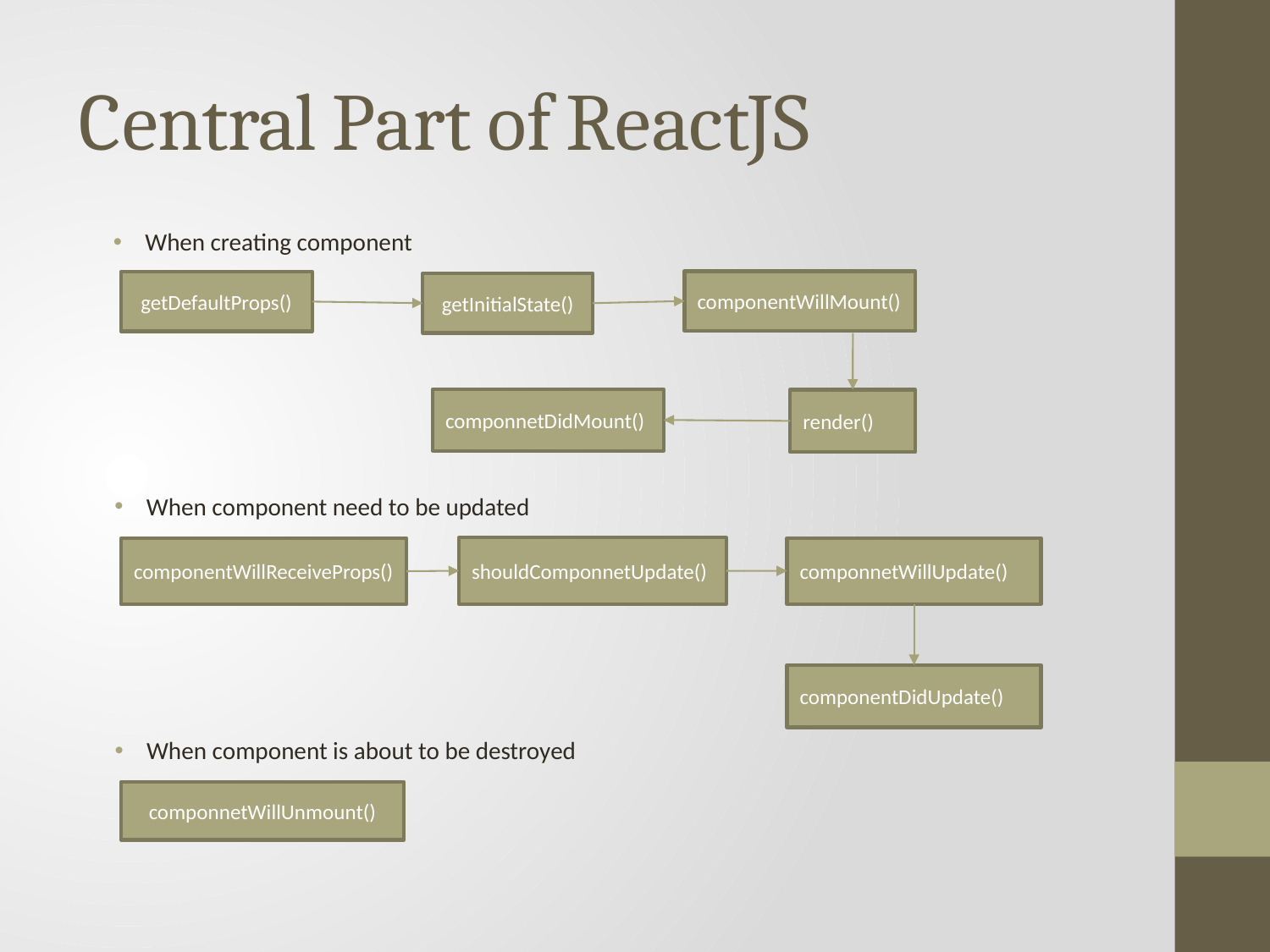

# Central Part of ReactJS
When creating component
componentWillMount()
getDefaultProps()
getInitialState()
componnetDidMount()
render()
When component need to be updated
shouldComponnetUpdate()
componnetWillUpdate()
componentWillReceiveProps()
componentDidUpdate()
When component is about to be destroyed
componnetWillUnmount()